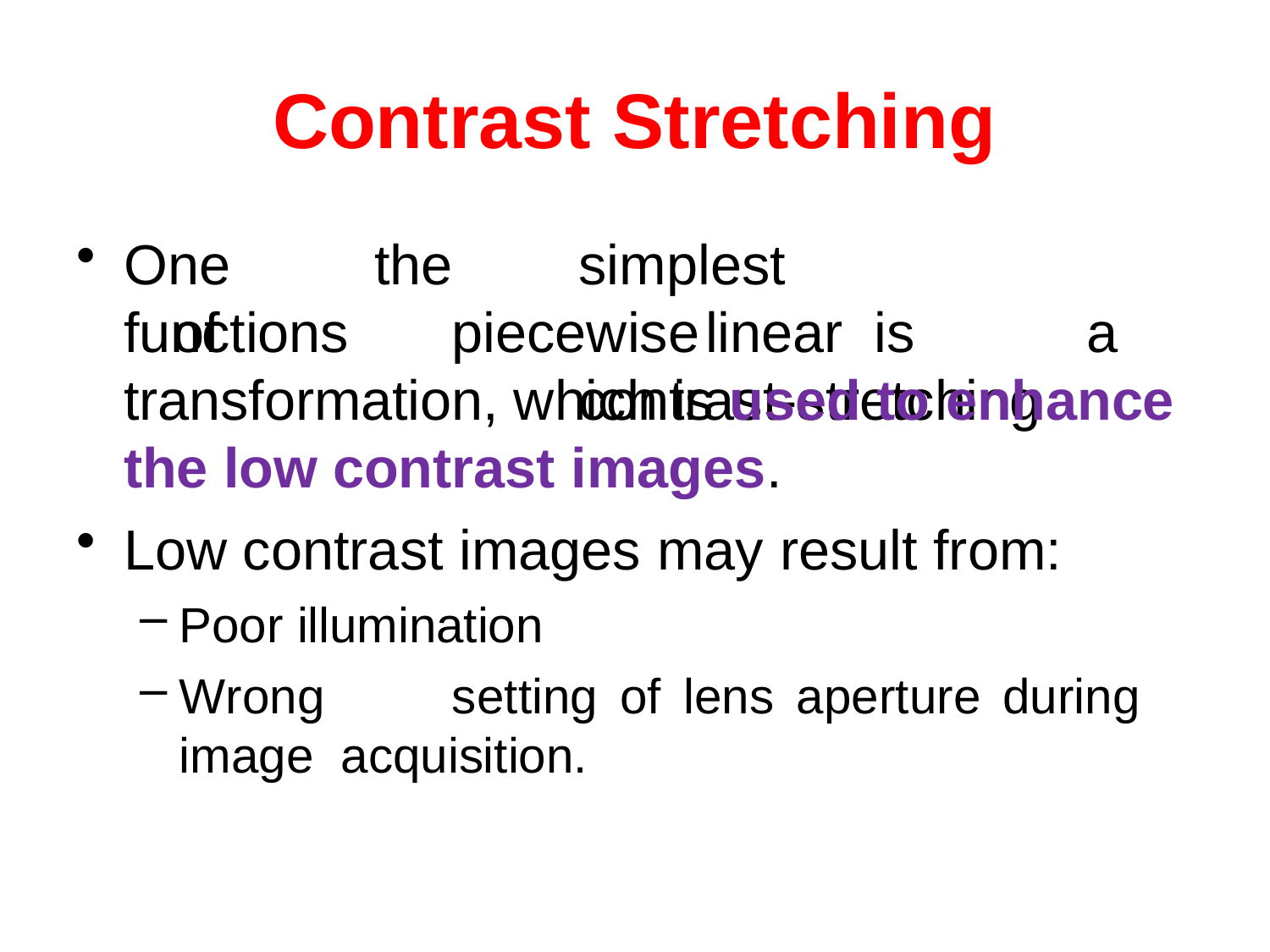

# Contrast Stretching
One	of
the	simplest		piecewise	linear  is		a	contrast-stretching
functions
transformation, which is used to enhance  the low contrast images.
Low contrast images may result from:
Poor illumination
Wrong	setting	of	lens	aperture	during	image  acquisition.